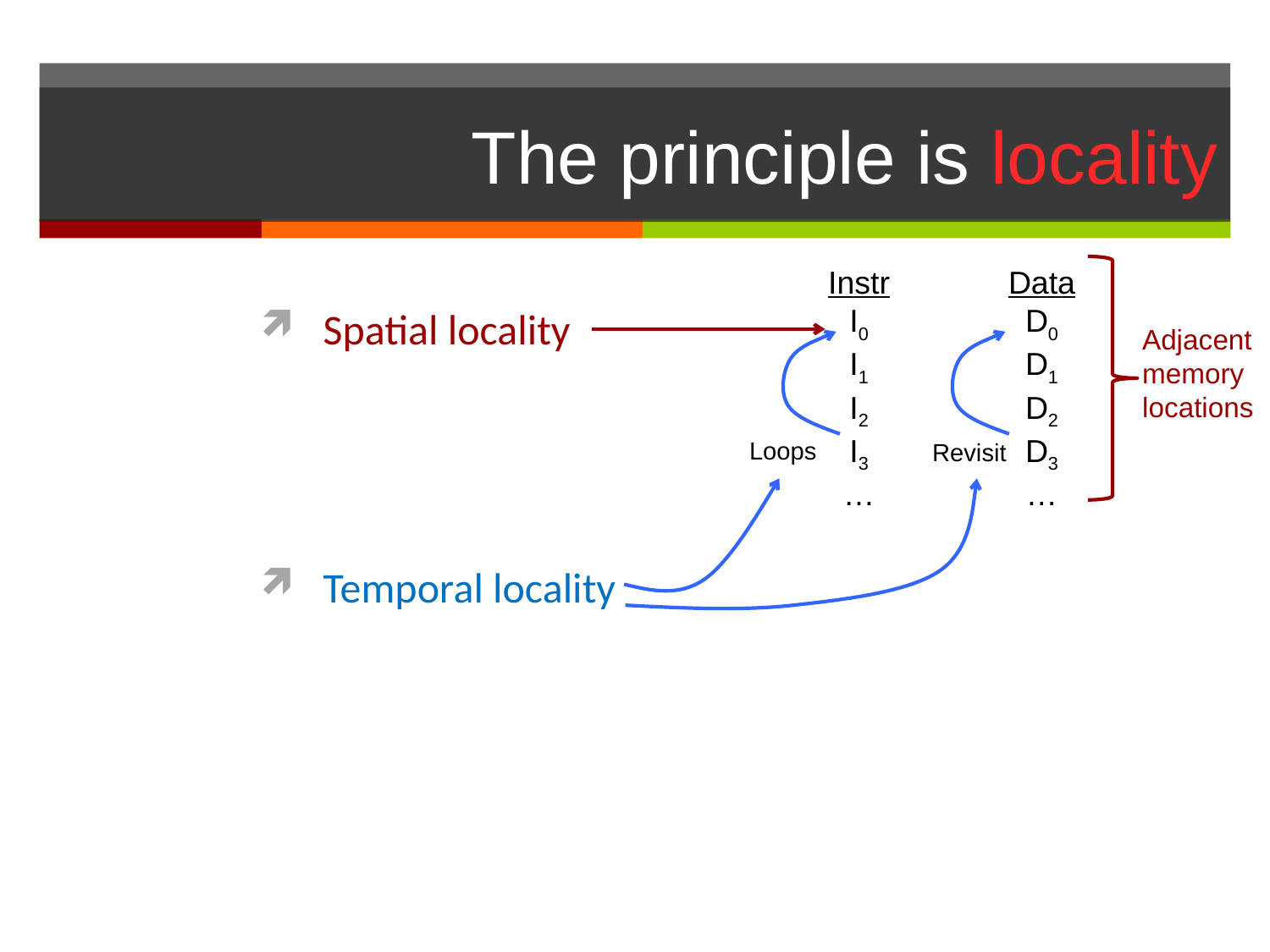

# The principle is locality
Instr
I0
I1
I2
I3
…
Data
D0
D1
D2
D3
…

Spatial locality

Temporal locality
Adjacent memory locations

Loops
Revisit